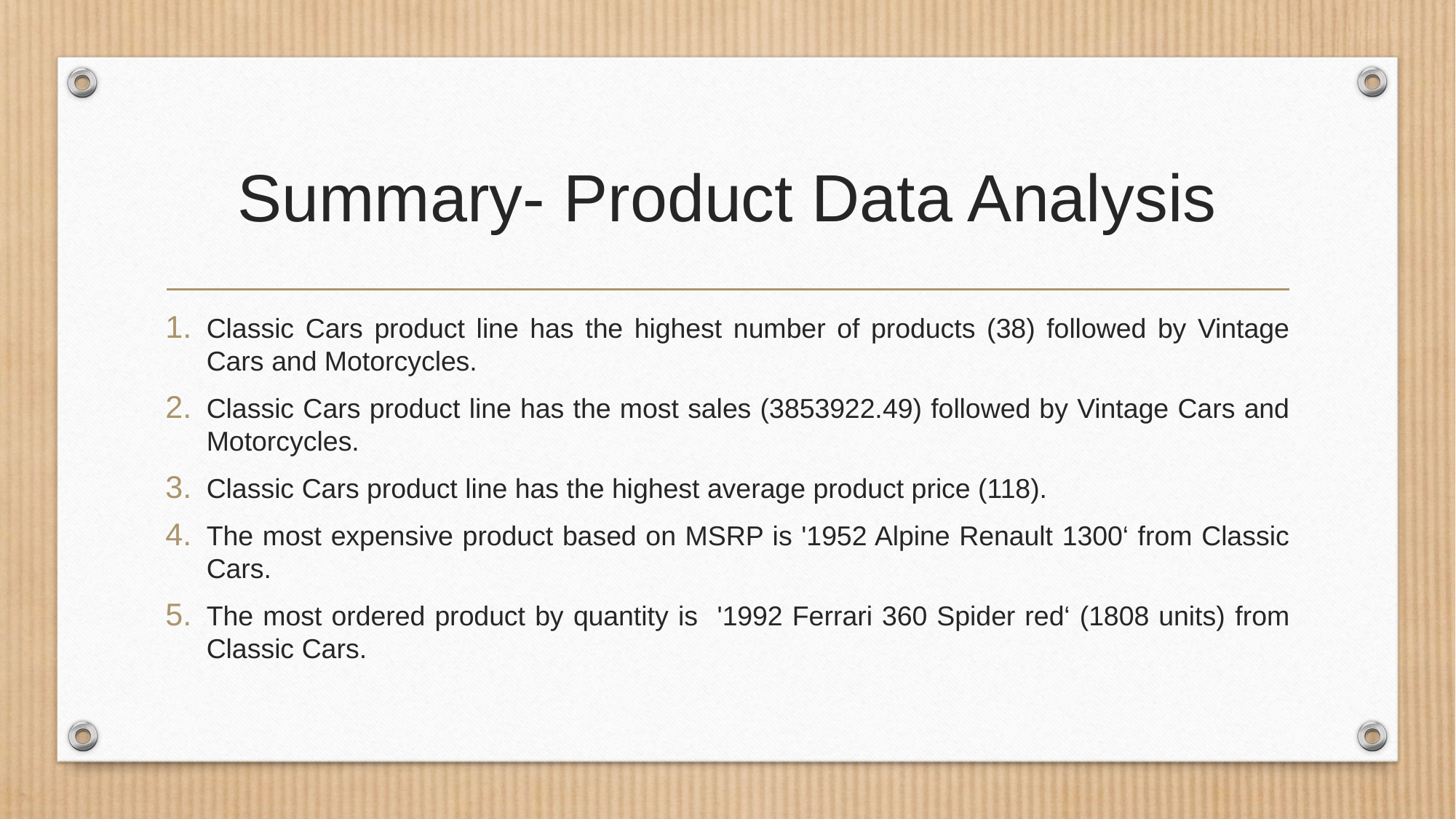

# Summary- Product Data Analysis
Classic Cars product line has the highest number of products (38) followed by Vintage Cars and Motorcycles.
Classic Cars product line has the most sales (3853922.49) followed by Vintage Cars and Motorcycles.
Classic Cars product line has the highest average product price (118).
The most expensive product based on MSRP is '1952 Alpine Renault 1300‘ from Classic Cars.
The most ordered product by quantity is  '1992 Ferrari 360 Spider red‘ (1808 units) from Classic Cars.